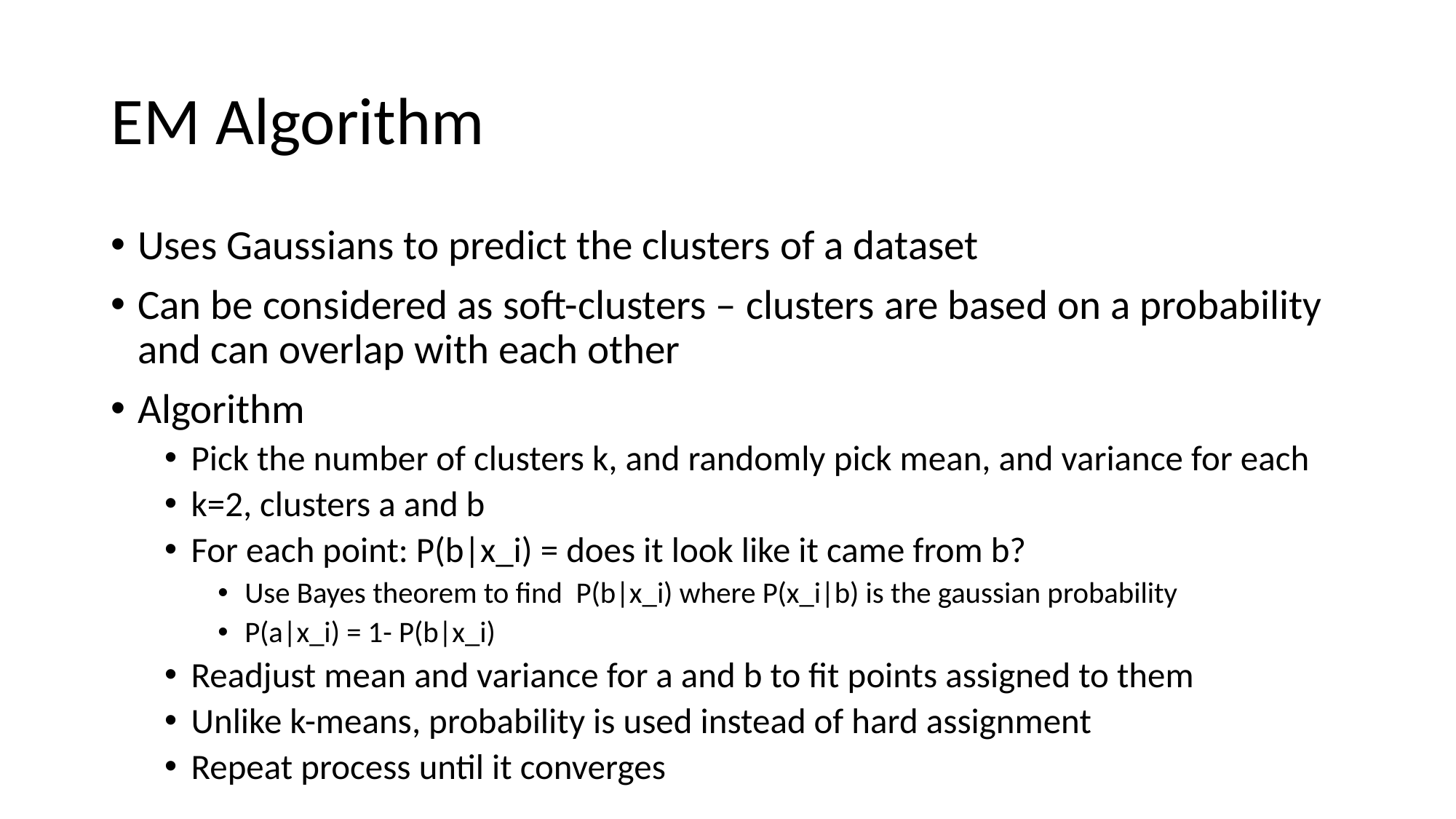

# EM Algorithm
Uses Gaussians to predict the clusters of a dataset
Can be considered as soft-clusters – clusters are based on a probability and can overlap with each other
Algorithm
Pick the number of clusters k, and randomly pick mean, and variance for each
k=2, clusters a and b
For each point: P(b|x_i) = does it look like it came from b?
Use Bayes theorem to find  P(b|x_i) where P(x_i|b) is the gaussian probability
P(a|x_i) = 1- P(b|x_i)
Readjust mean and variance for a and b to fit points assigned to them
Unlike k-means, probability is used instead of hard assignment
Repeat process until it converges